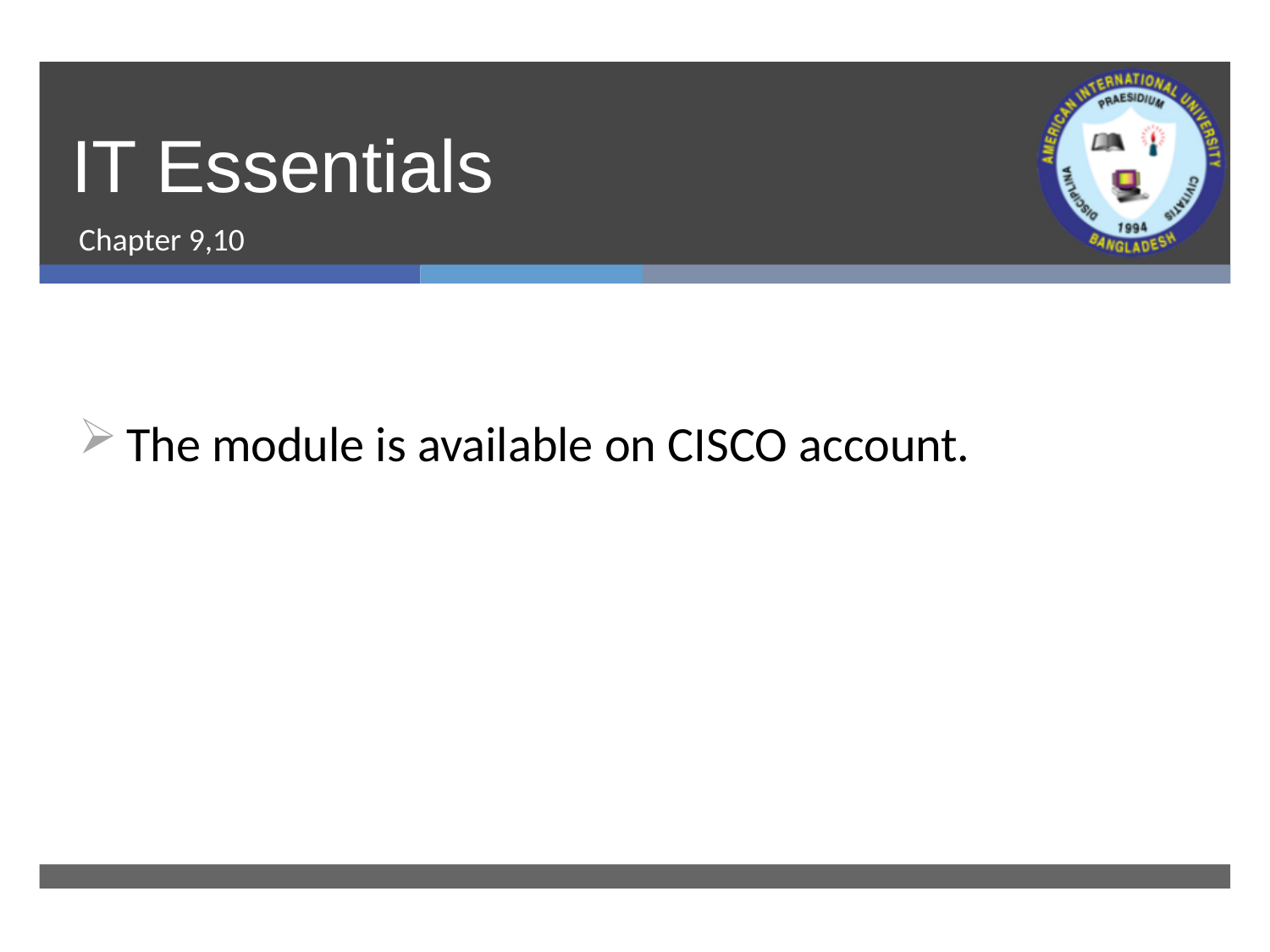

# IT Essentials
Chapter 9,10
The module is available on CISCO account.